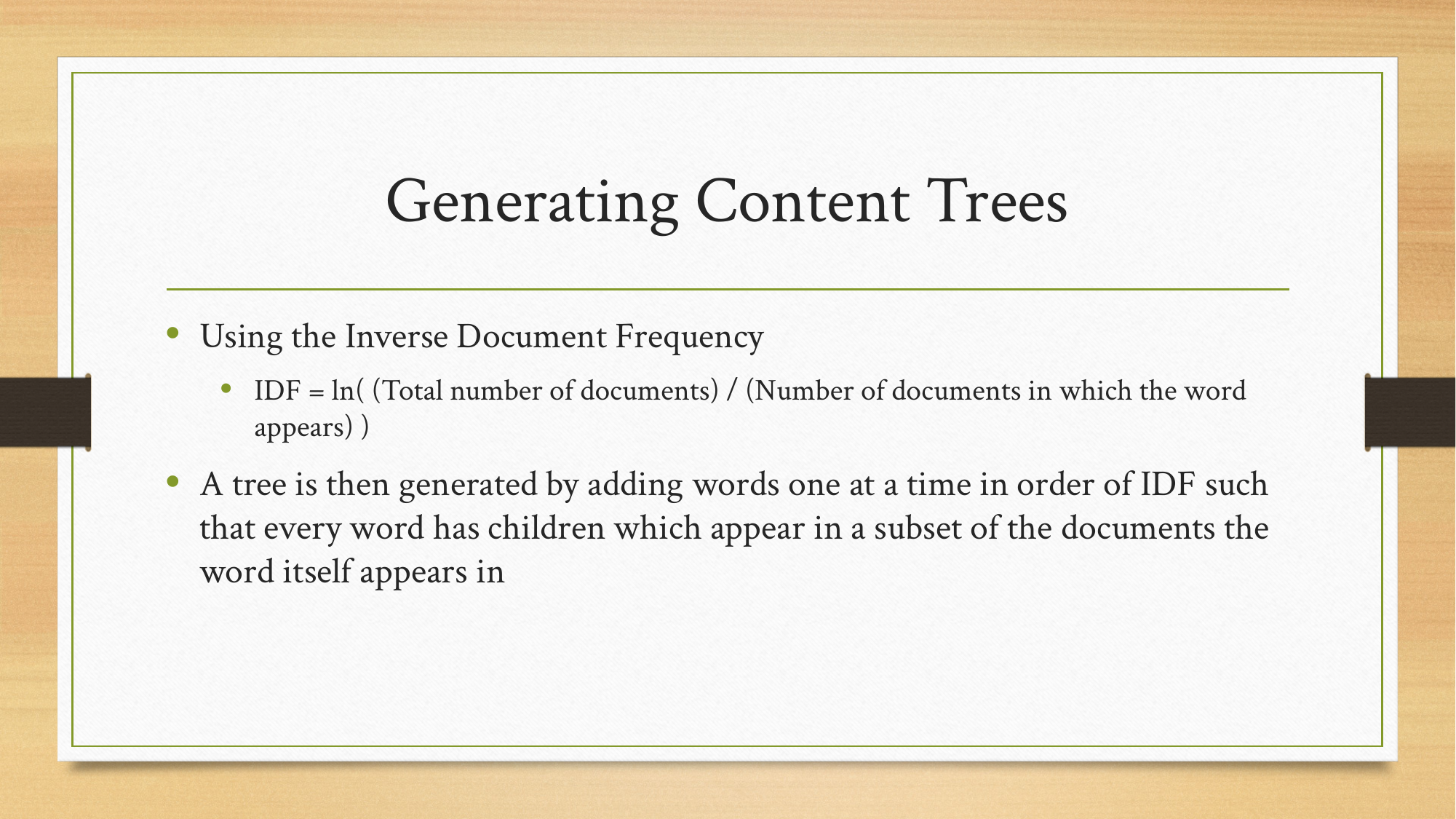

# Generating Content Trees
Using the Inverse Document Frequency
IDF = ln( (Total number of documents) / (Number of documents in which the word appears) )
A tree is then generated by adding words one at a time in order of IDF such that every word has children which appear in a subset of the documents the word itself appears in